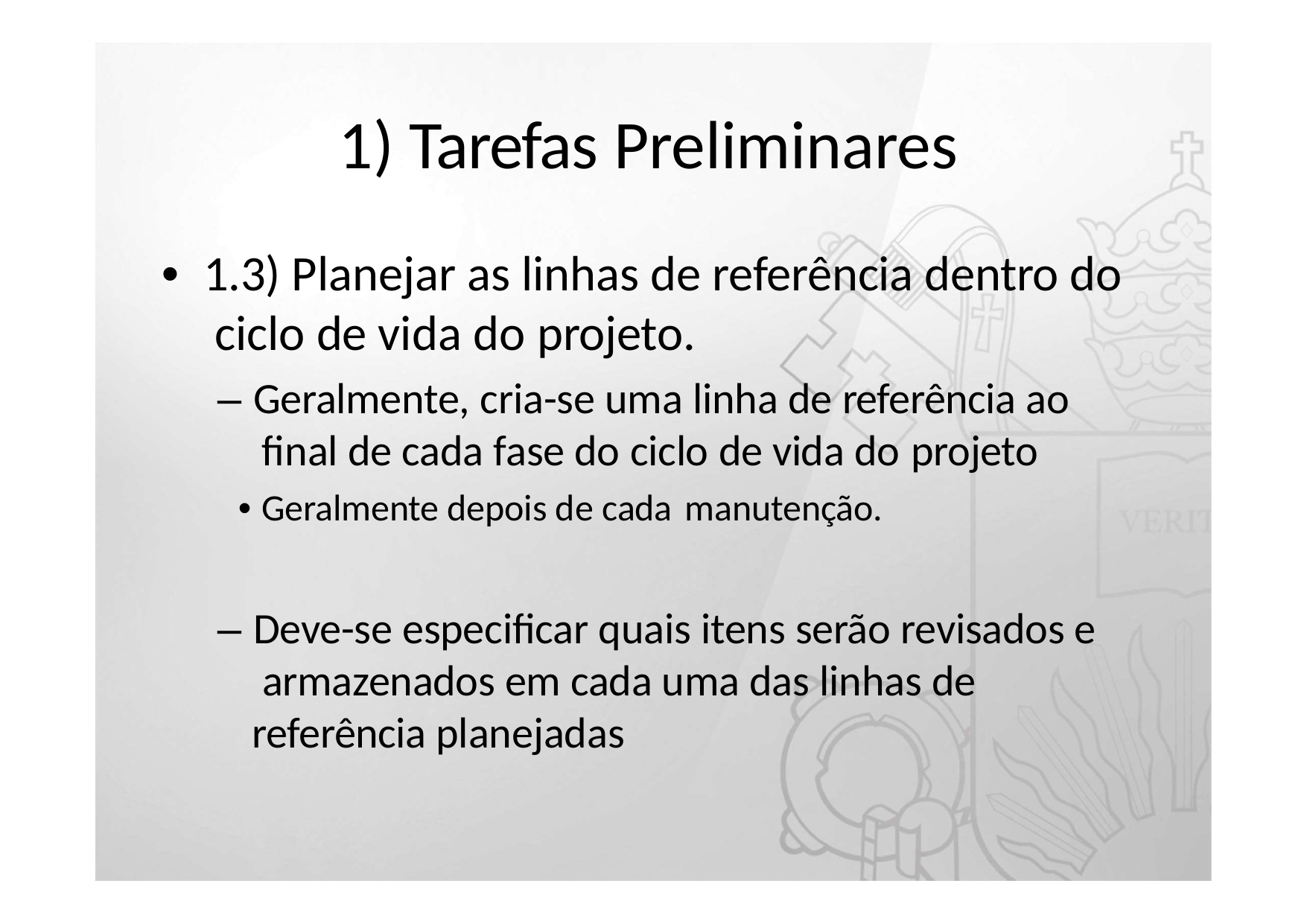

# 1) Tarefas Preliminares
•	1.3) Planejar as linhas de referência dentro do  ciclo de vida do projeto.
– Geralmente, cria-se uma linha de referência ao  final de cada fase do ciclo de vida do projeto
• Geralmente depois de cada manutenção.

– Deve-se especificar quais itens serão revisados e  armazenados em cada uma das linhas de  referência planejadas